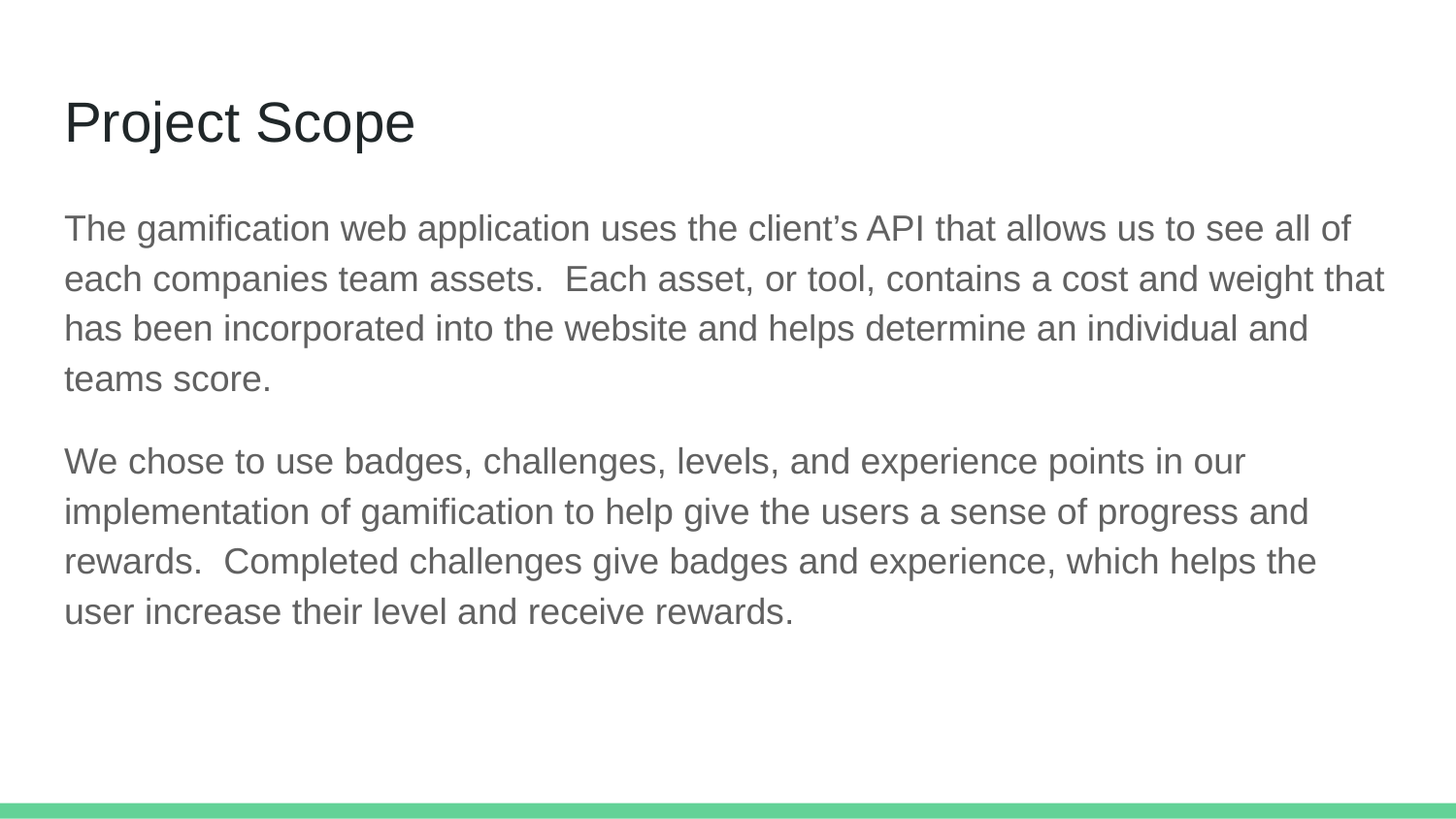

# Project Scope
The gamification web application uses the client’s API that allows us to see all of each companies team assets.  Each asset, or tool, contains a cost and weight that has been incorporated into the website and helps determine an individual and teams score.
We chose to use badges, challenges, levels, and experience points in our implementation of gamification to help give the users a sense of progress and rewards.  Completed challenges give badges and experience, which helps the user increase their level and receive rewards.